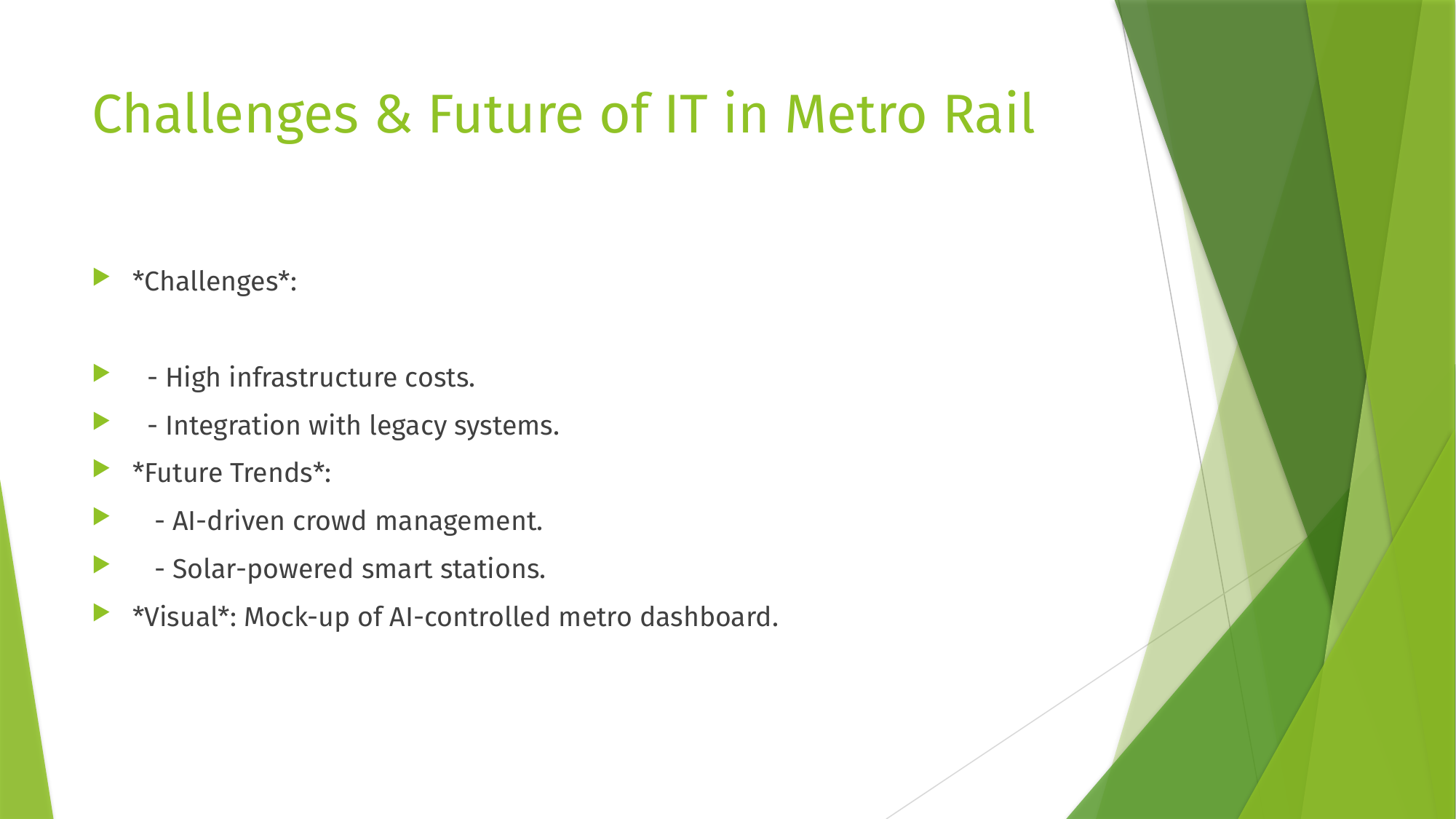

# Challenges & Future of IT in Metro Rail
*Challenges*:

  - High infrastructure costs.
  - Integration with legacy systems.
*Future Trends*:
   - AI-driven crowd management.
   - Solar-powered smart stations.
*Visual*: Mock-up of AI-controlled metro dashboard.